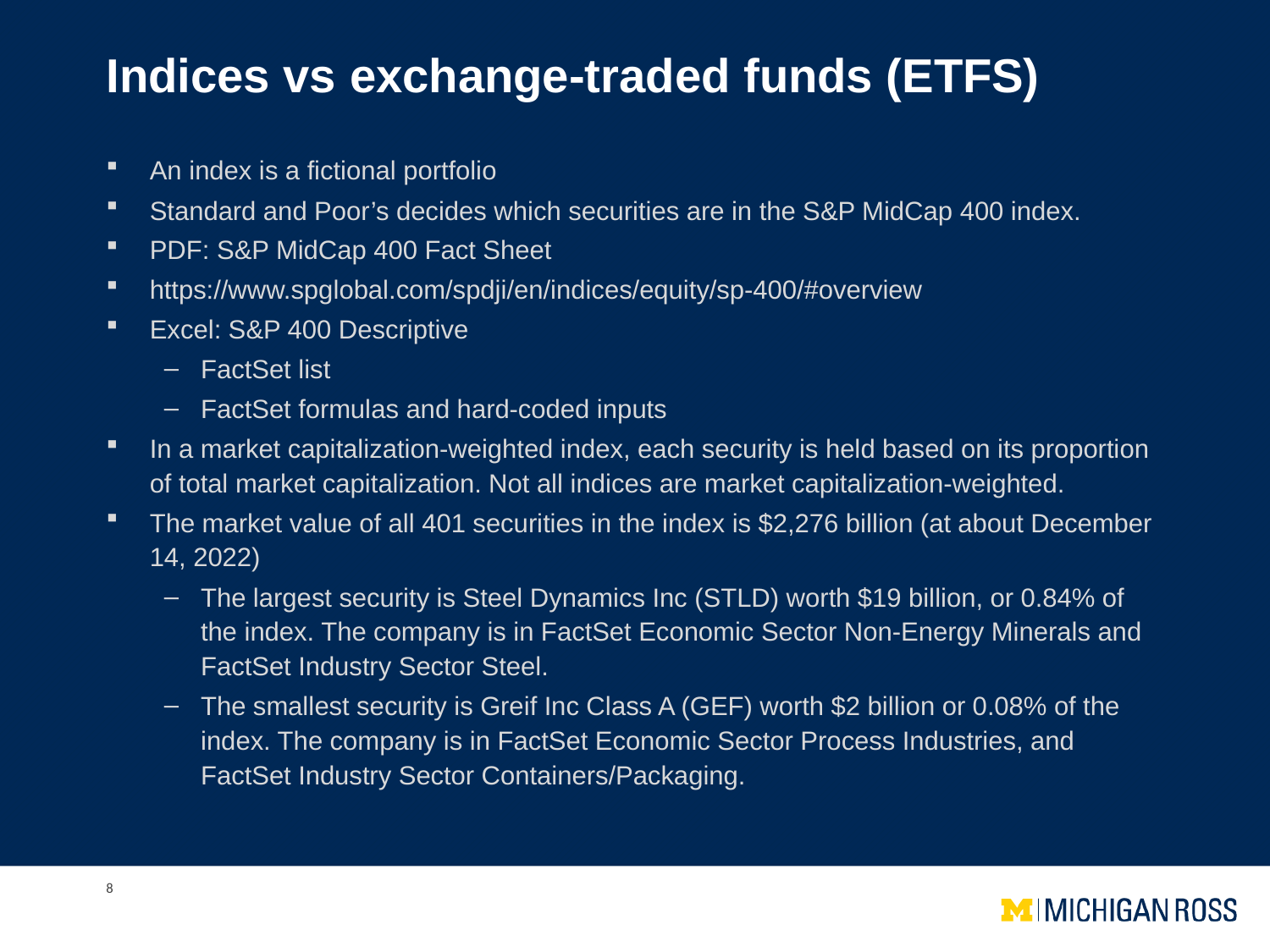

# Indices vs exchange-traded funds (ETFS)
An index is a fictional portfolio
Standard and Poor’s decides which securities are in the S&P MidCap 400 index.
PDF: S&P MidCap 400 Fact Sheet
https://www.spglobal.com/spdji/en/indices/equity/sp-400/#overview
Excel: S&P 400 Descriptive
FactSet list
FactSet formulas and hard-coded inputs
In a market capitalization-weighted index, each security is held based on its proportion of total market capitalization. Not all indices are market capitalization-weighted.
The market value of all 401 securities in the index is $2,276 billion (at about December 14, 2022)
The largest security is Steel Dynamics Inc (STLD) worth $19 billion, or 0.84% of the index. The company is in FactSet Economic Sector Non-Energy Minerals and FactSet Industry Sector Steel.
The smallest security is Greif Inc Class A (GEF) worth $2 billion or 0.08% of the index. The company is in FactSet Economic Sector Process Industries, and FactSet Industry Sector Containers/Packaging.

8